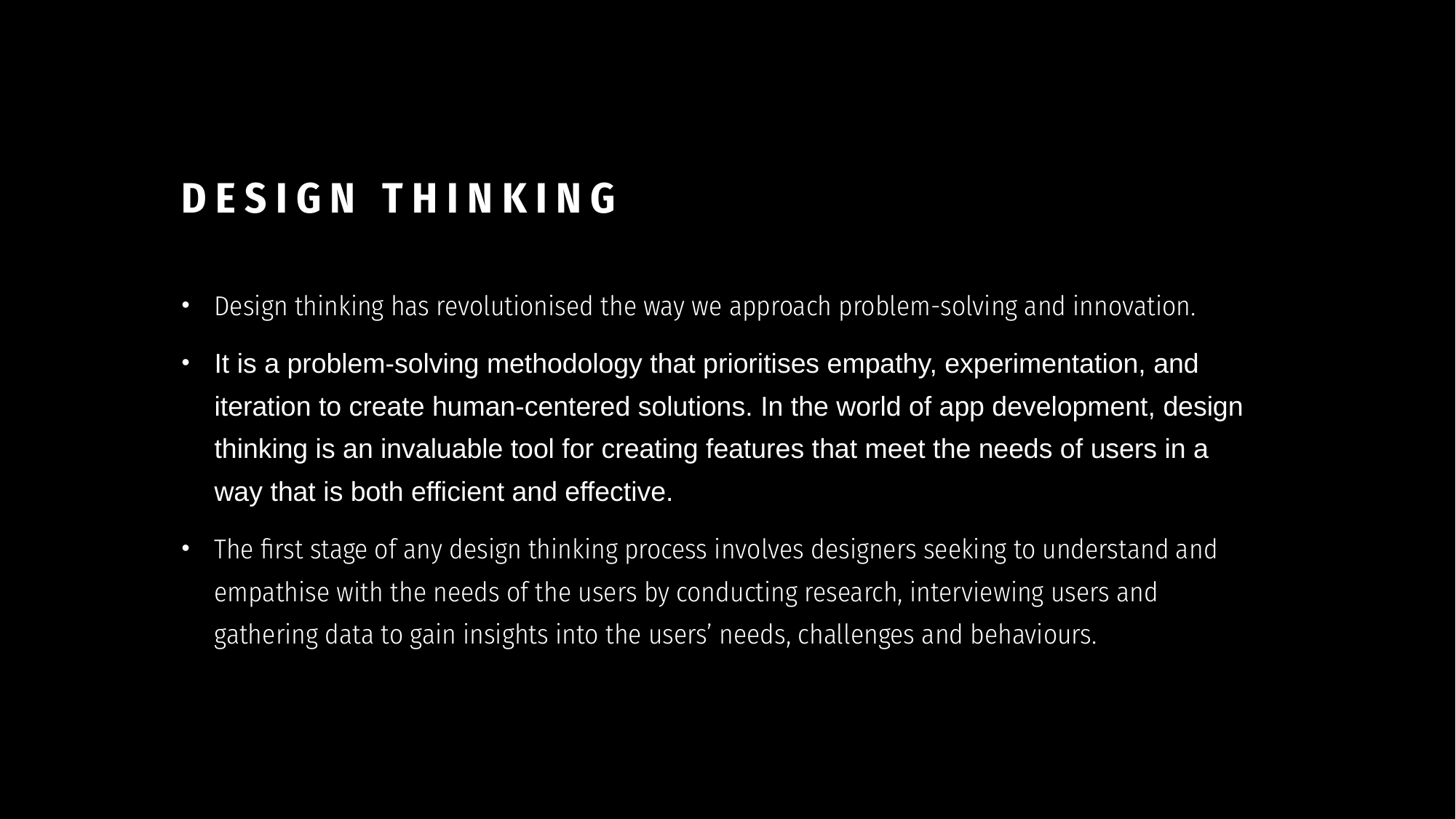

# DESIGN THINKING
Design thinking has revolutionised the way we approach problem-solving and innovation.
It is a problem-solving methodology that prioritises empathy, experimentation, and iteration to create human-centered solutions. In the world of app development, design thinking is an invaluable tool for creating features that meet the needs of users in a way that is both efficient and effective.
The first stage of any design thinking process involves designers seeking to understand and empathise with the needs of the users by conducting research, interviewing users and gathering data to gain insights into the users’ needs, challenges and behaviours.